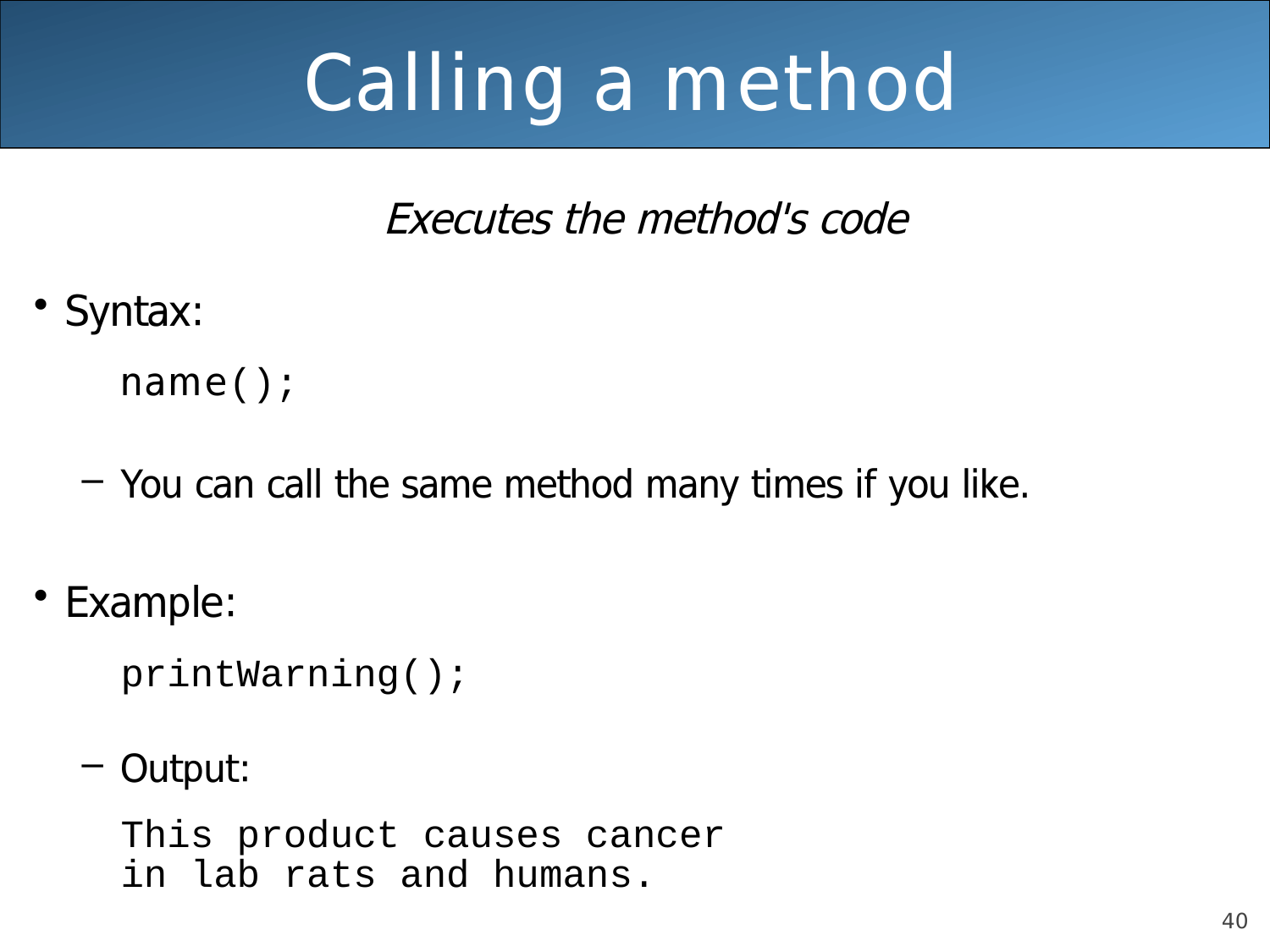

# Calling a method
Executes the method's code

Syntax:

	name();

You can call the same method many times if you like.

Example:

	printWarning();

Output:

	This product causes cancer
	in lab rats and humans.